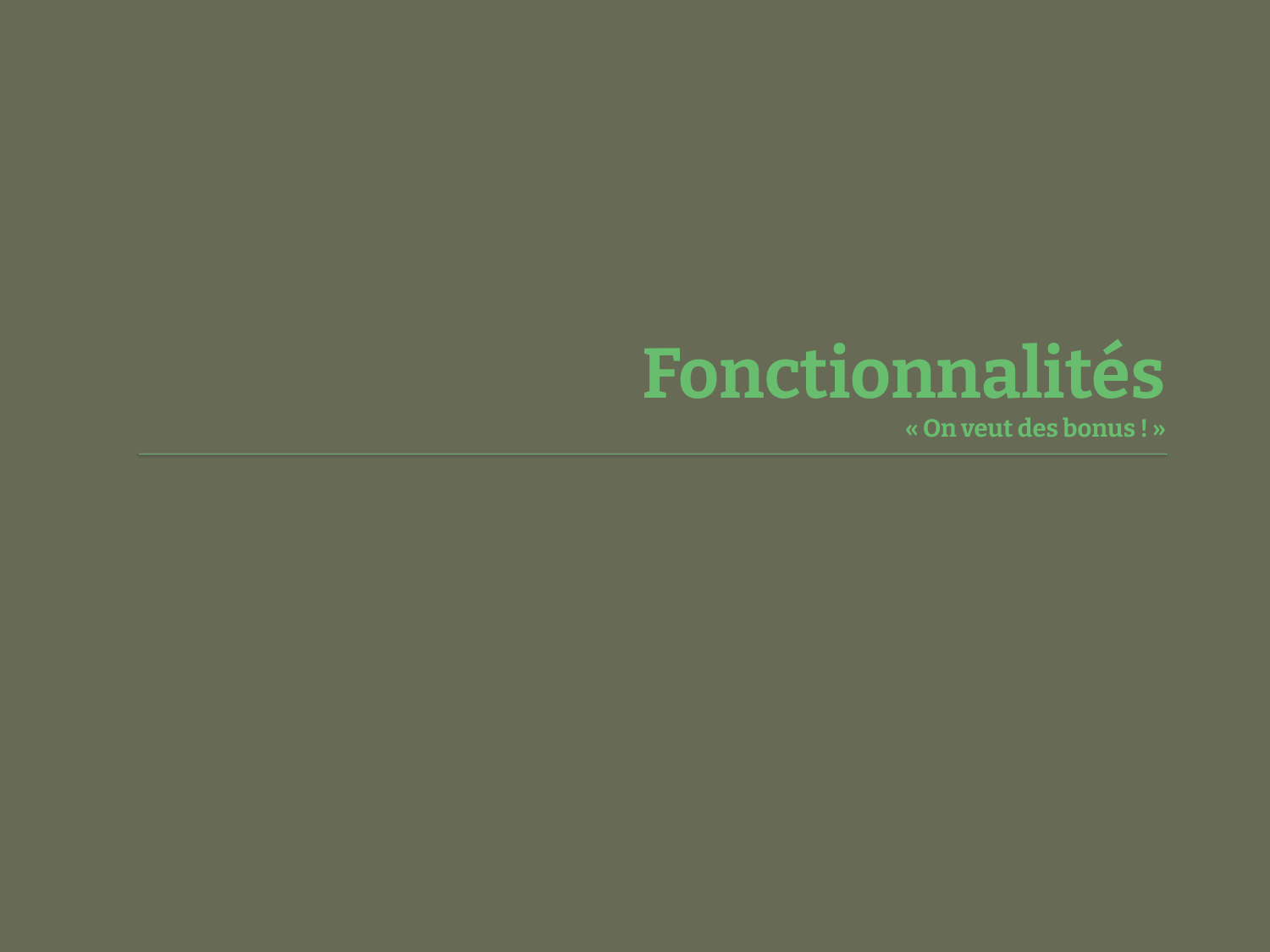

# Fonctionnalités « On veut des bonus ! »